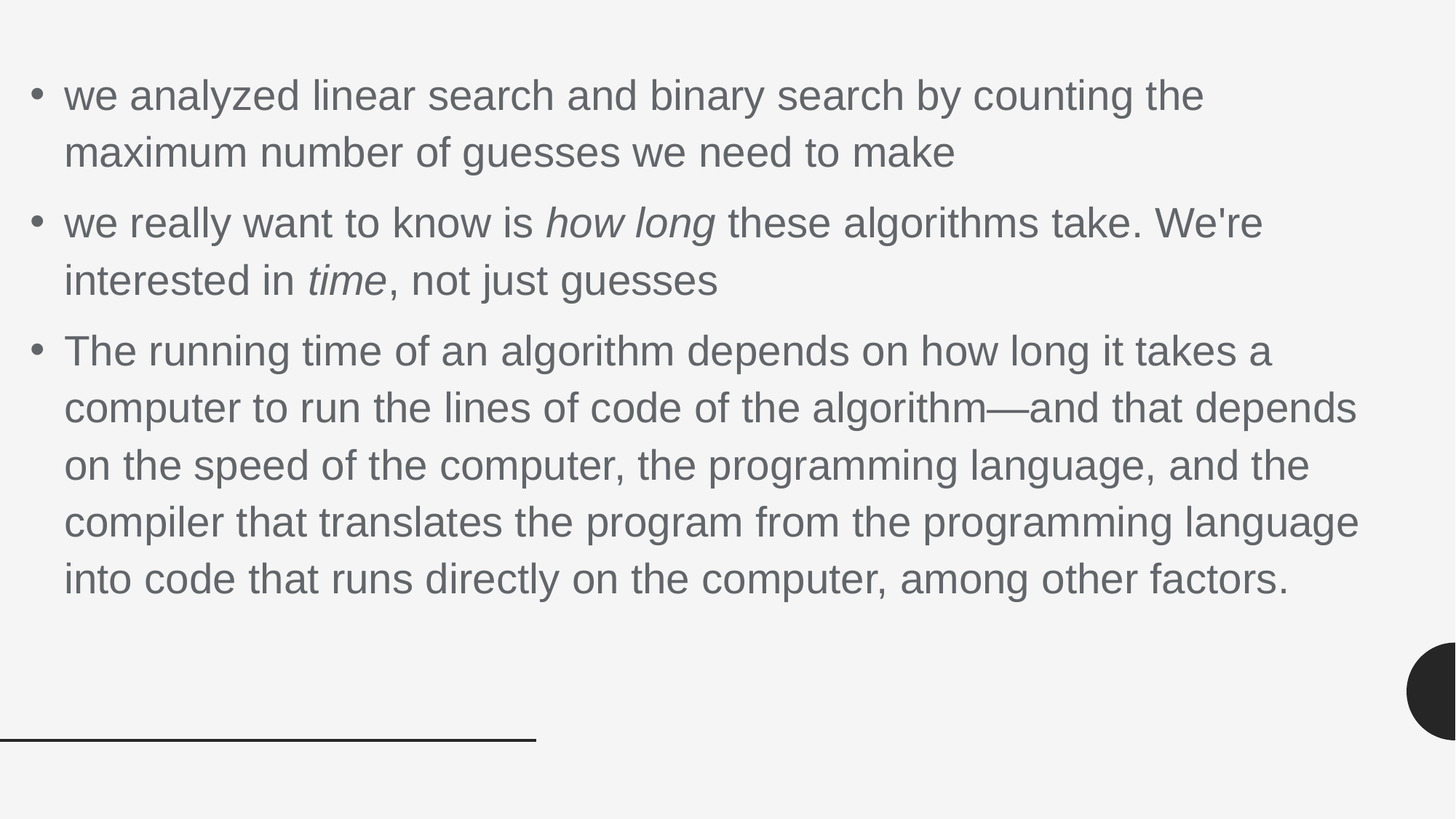

we analyzed linear search and binary search by counting the maximum number of guesses we need to make
we really want to know is how long these algorithms take. We're interested in time, not just guesses
The running time of an algorithm depends on how long it takes a computer to run the lines of code of the algorithm—and that depends on the speed of the computer, the programming language, and the compiler that translates the program from the programming language into code that runs directly on the computer, among other factors.